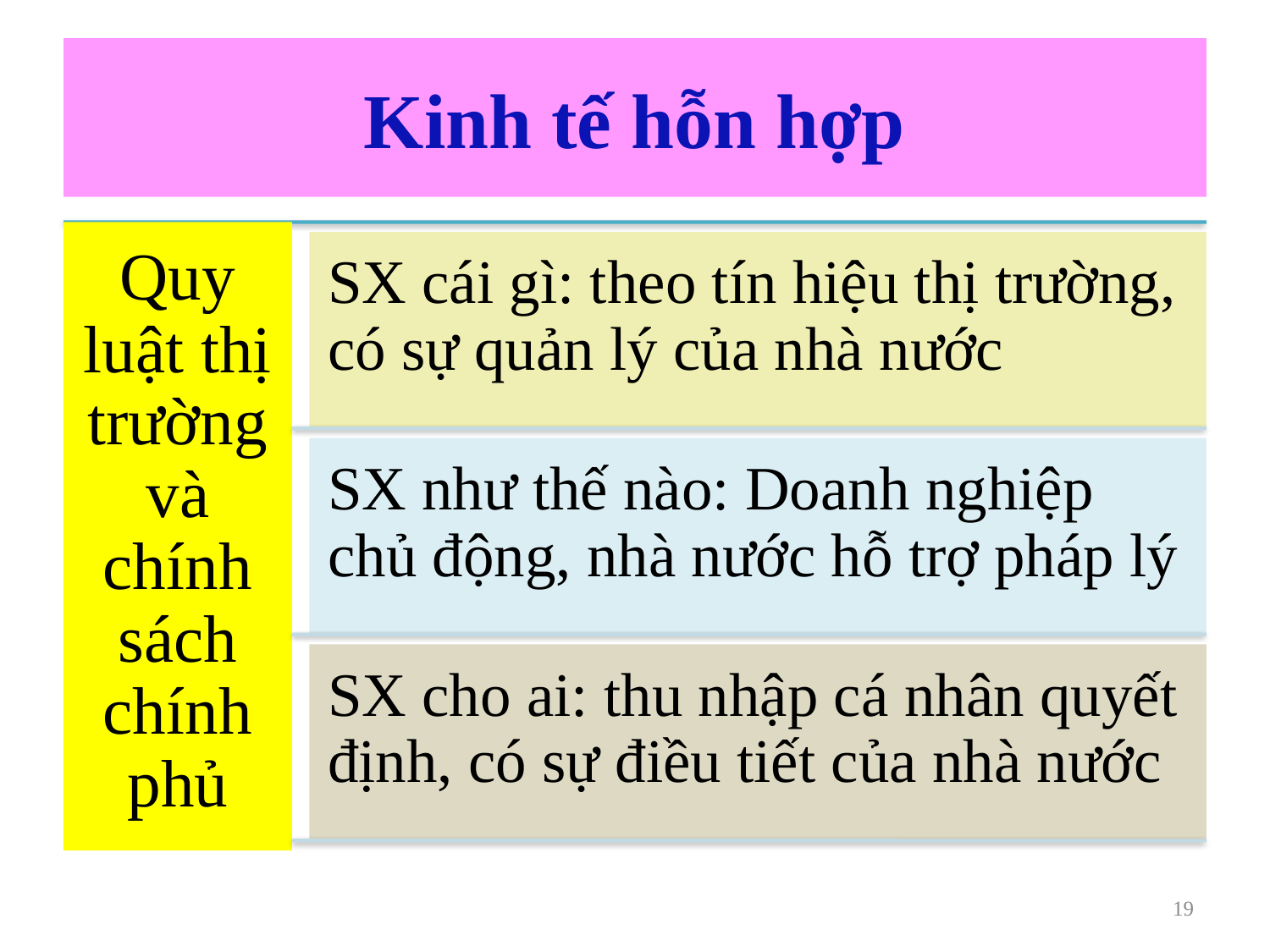

# Kinh tế hỗn hợp
Quy luật thị trường và chính sách chính phủ
SX cái gì: theo tín hiệu thị trường, có sự quản lý của nhà nước
SX như thế nào: Doanh nghiệp chủ động, nhà nước hỗ trợ pháp lý
SX cho ai: thu nhập cá nhân quyết định, có sự điều tiết của nhà nước
19